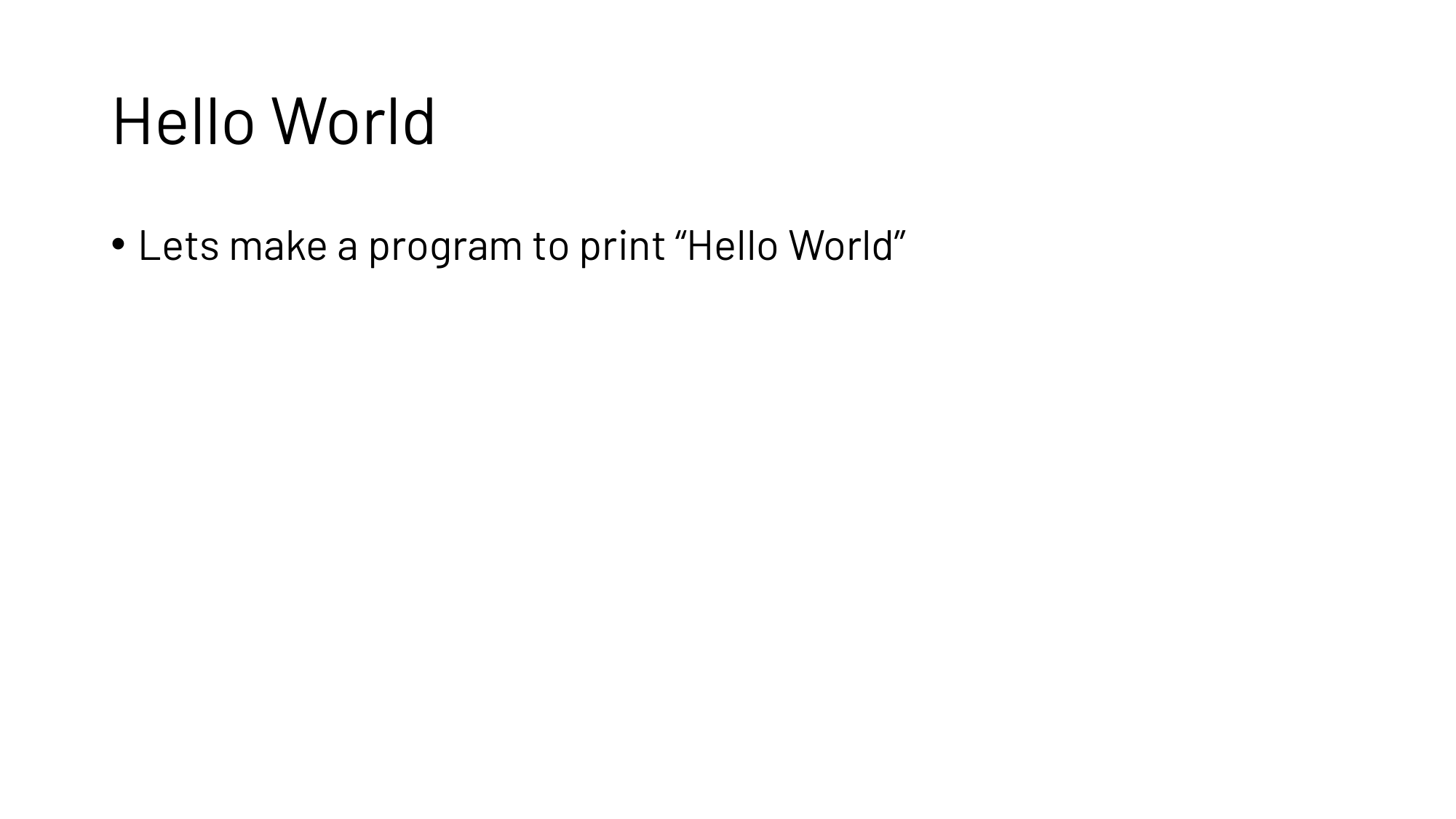

# Hello World
Lets make a program to print “Hello World”